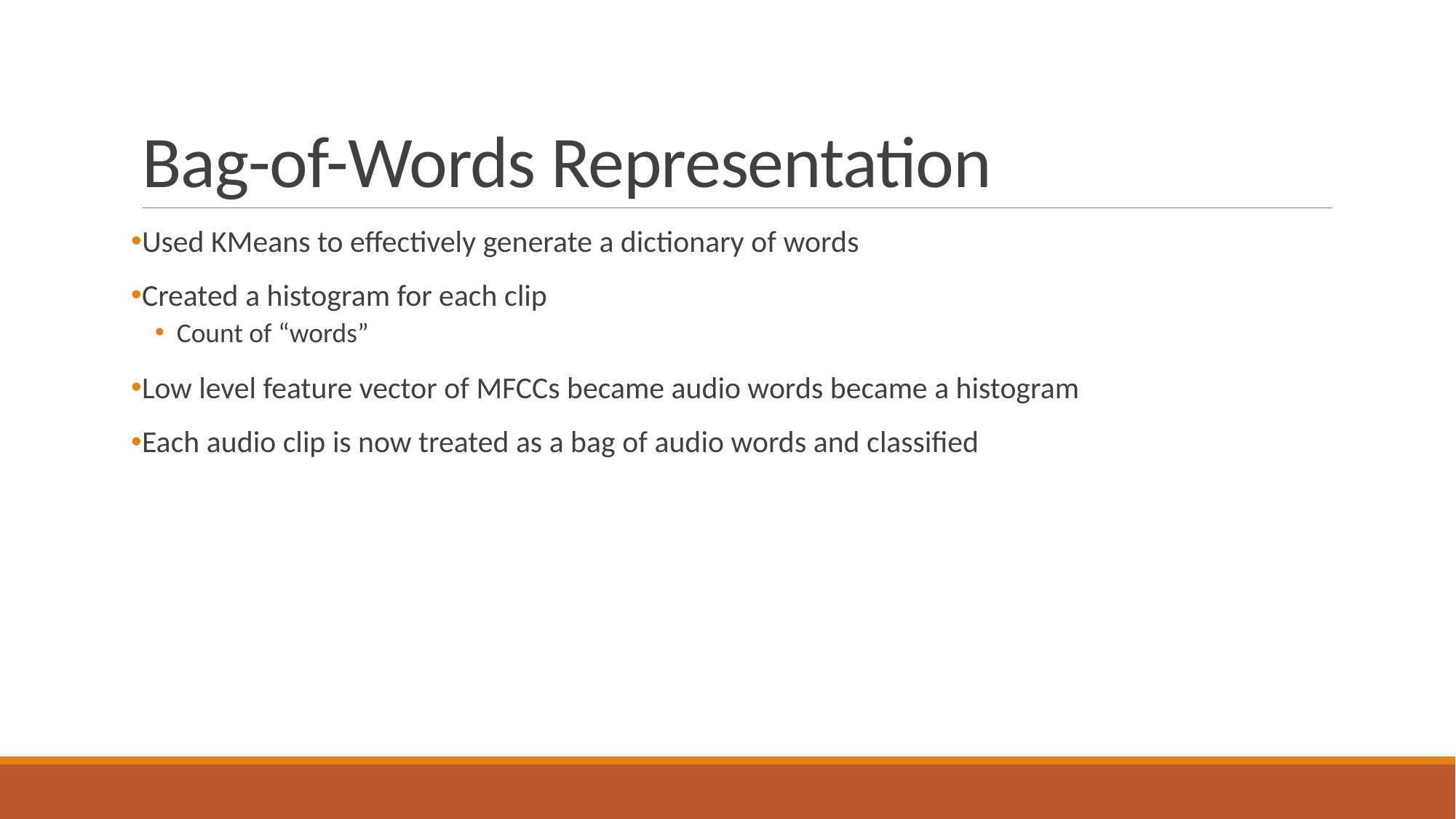

# Bag-of-Words Representation
Used KMeans to effectively generate a dictionary of words
Created a histogram for each clip
Count of “words”
Low level feature vector of MFCCs became audio words became a histogram
Each audio clip is now treated as a bag of audio words and classified